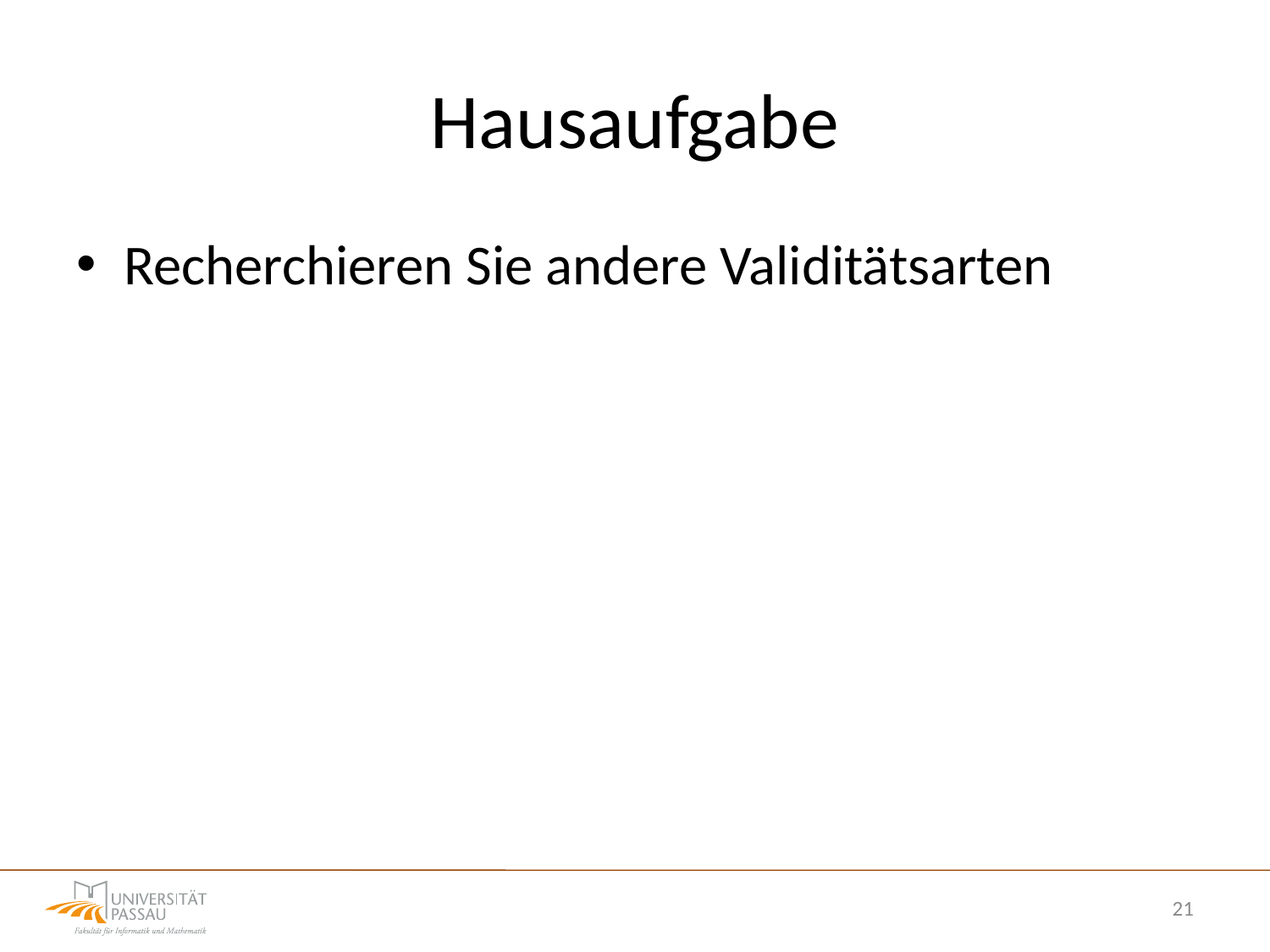

# Hausaufgabe
Recherchieren Sie andere Validitätsarten
21